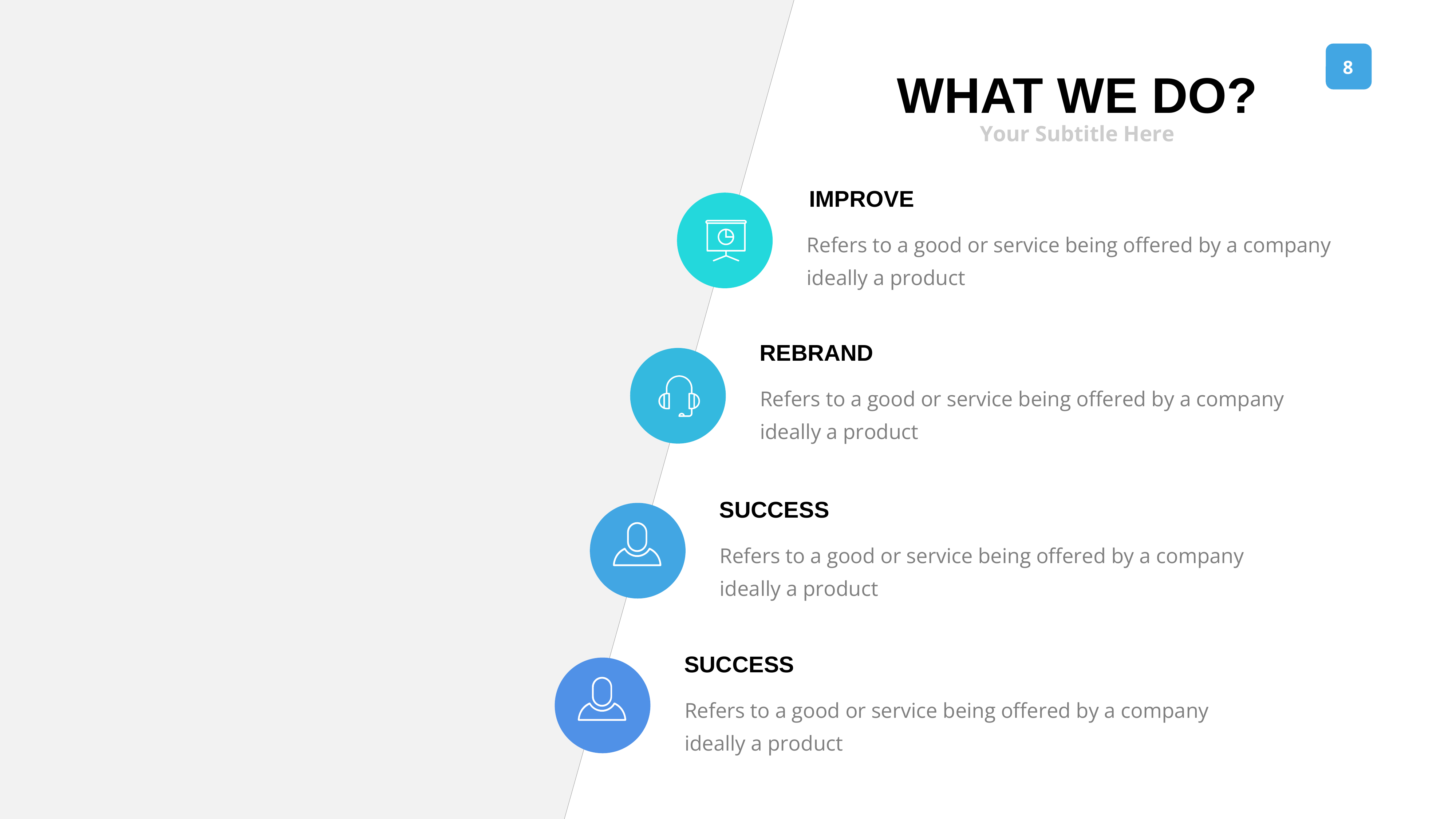

WHAT WE DO?
Your Subtitle Here
IMPROVE

Refers to a good or service being offered by a company ideally a product

REBRAND

Refers to a good or service being offered by a company ideally a product

SUCCESS

Refers to a good or service being offered by a company ideally a product
SUCCESS

Refers to a good or service being offered by a company ideally a product